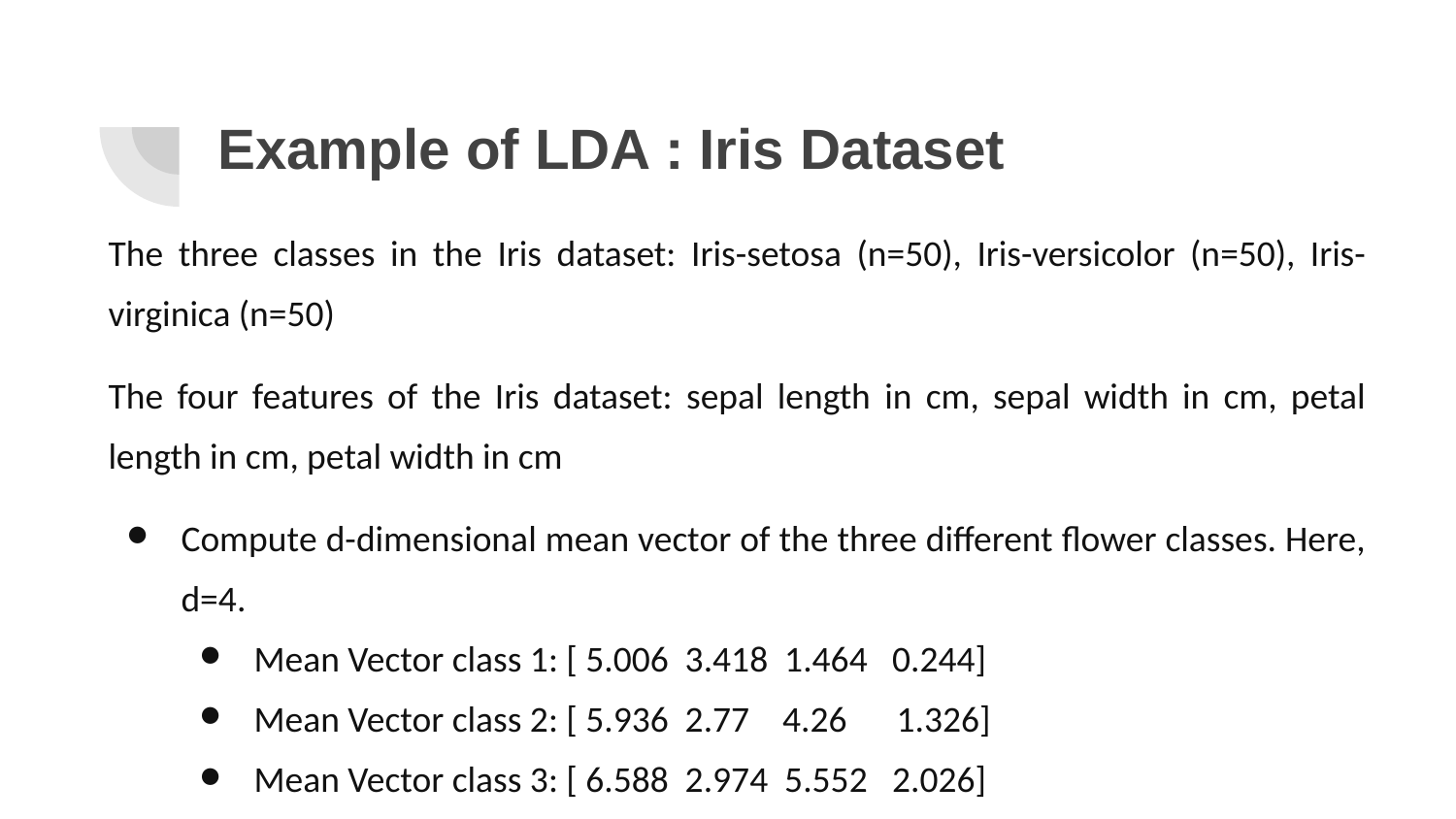

# Example of LDA : Iris Dataset
The three classes in the Iris dataset: Iris-setosa (n=50), Iris-versicolor (n=50), Iris-virginica (n=50)
The four features of the Iris dataset: sepal length in cm, sepal width in cm, petal length in cm, petal width in cm
Compute d-dimensional mean vector of the three different flower classes. Here, d=4.
Mean Vector class 1: [ 5.006  3.418  1.464   0.244]
Mean Vector class 2: [ 5.936  2.77    4.26      1.326]
Mean Vector class 3: [ 6.588  2.974  5.552   2.026]